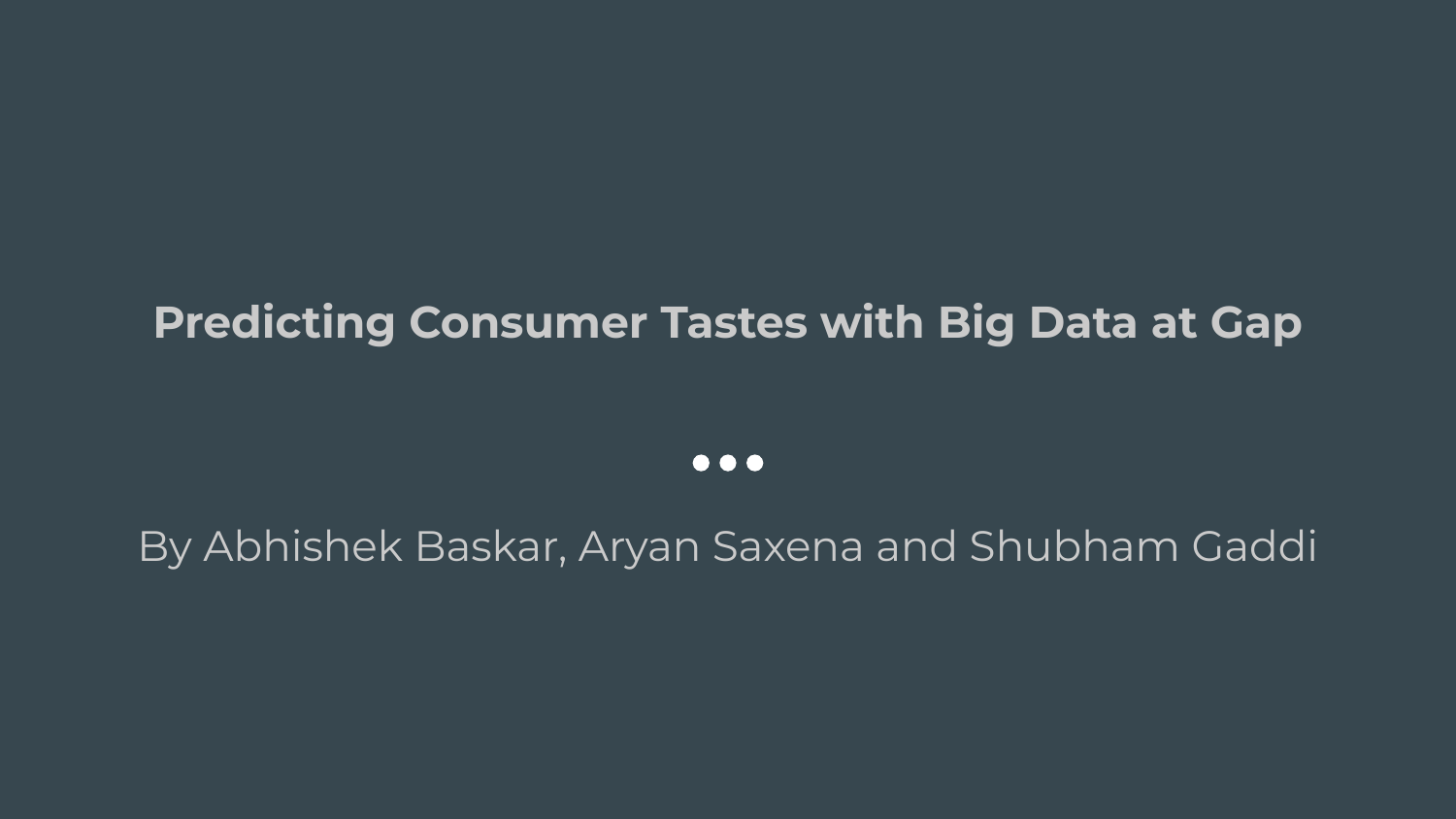

# Predicting Consumer Tastes with Big Data at Gap
By Abhishek Baskar, Aryan Saxena and Shubham Gaddi